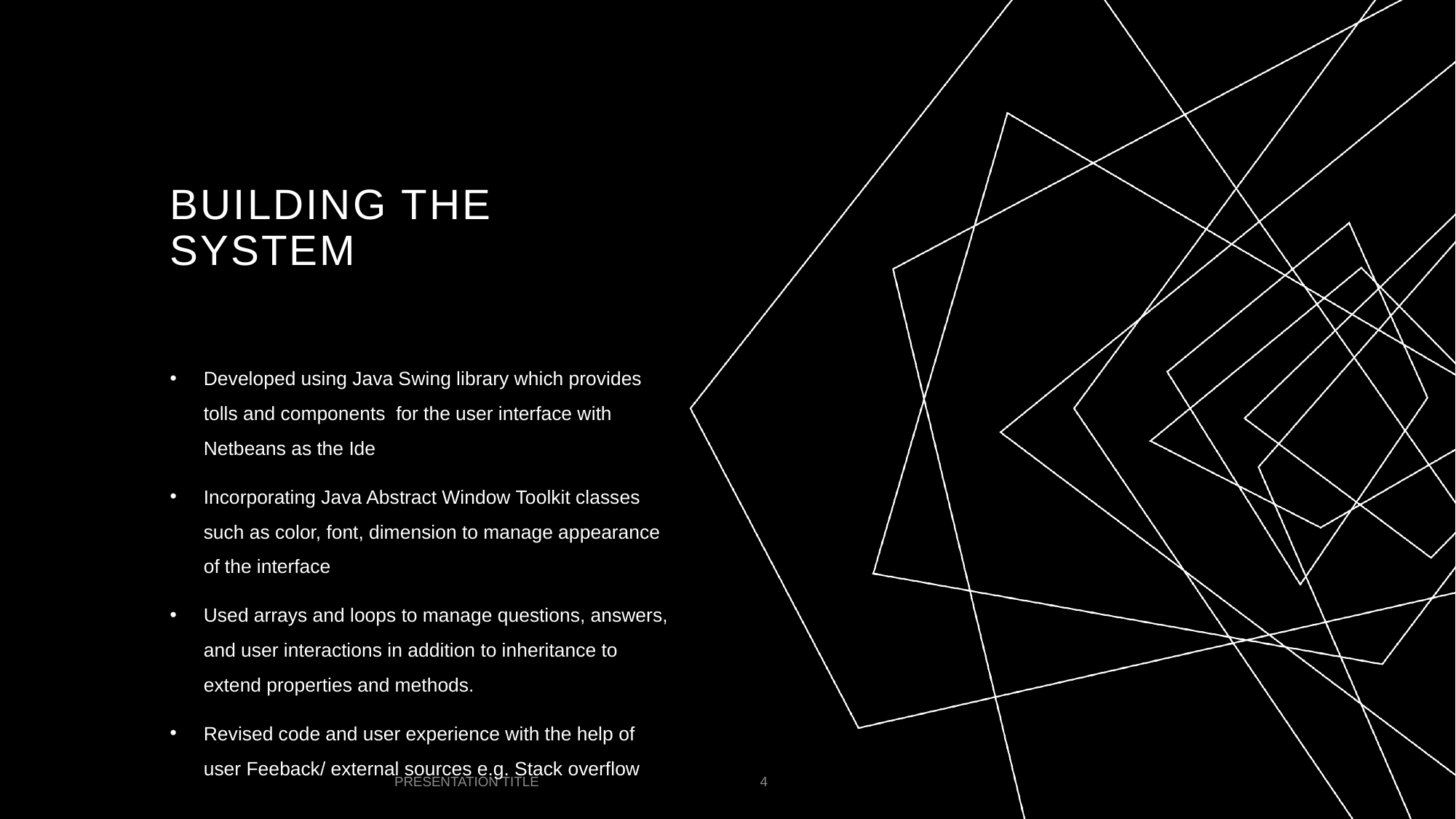

# Building The System
Developed using Java Swing library which provides tolls and components  for the user interface with Netbeans as the Ide
Incorporating Java Abstract Window Toolkit classes such as color, font, dimension to manage appearance of the interface
Used arrays and loops to manage questions, answers, and user interactions in addition to inheritance to extend properties and methods.
Revised code and user experience with the help of user Feeback/ external sources e.g. Stack overflow

PRESENTATION TITLE
4